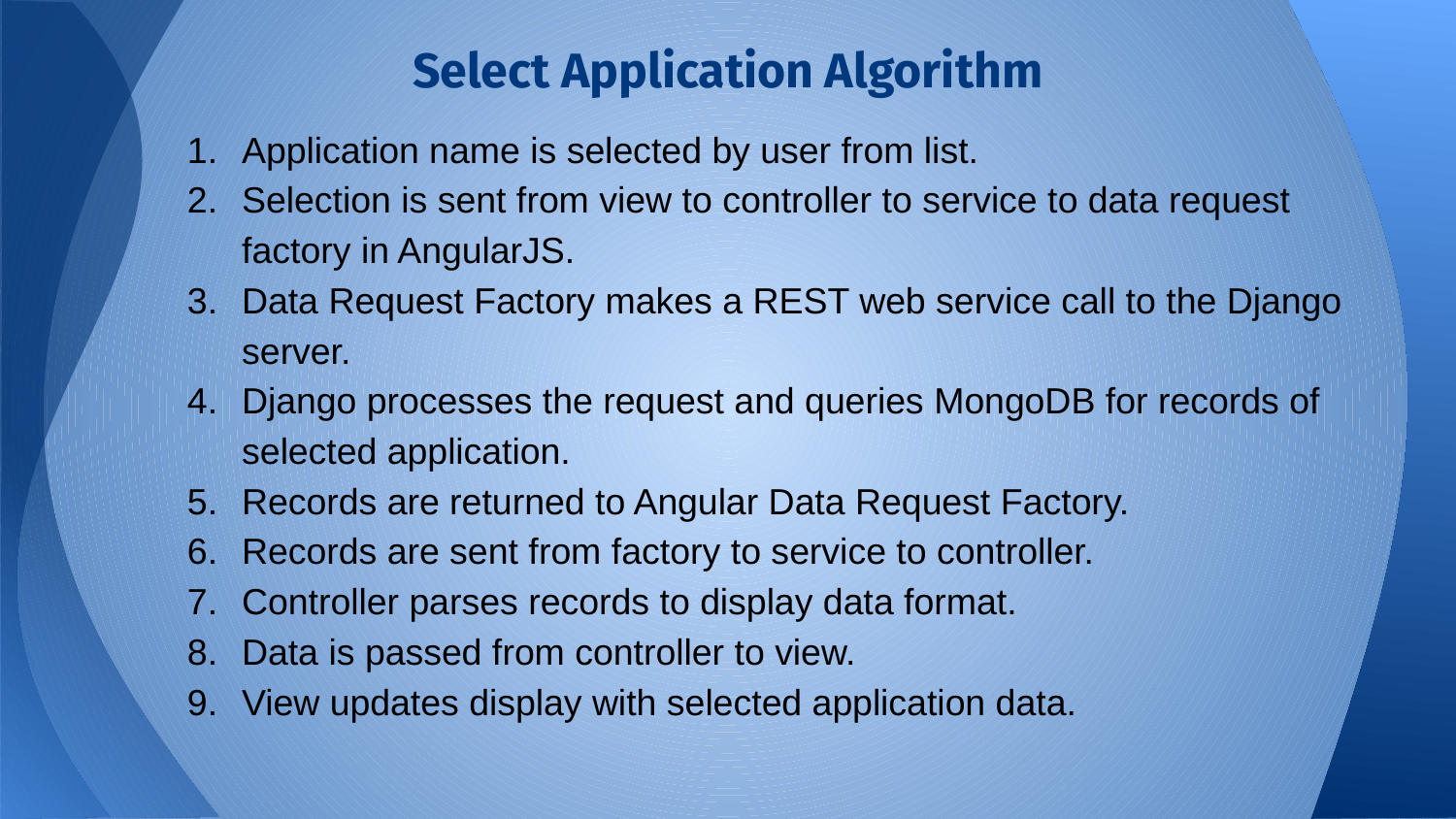

# Select Application Algorithm
Application name is selected by user from list.
Selection is sent from view to controller to service to data request factory in AngularJS.
Data Request Factory makes a REST web service call to the Django server.
Django processes the request and queries MongoDB for records of selected application.
Records are returned to Angular Data Request Factory.
Records are sent from factory to service to controller.
Controller parses records to display data format.
Data is passed from controller to view.
View updates display with selected application data.